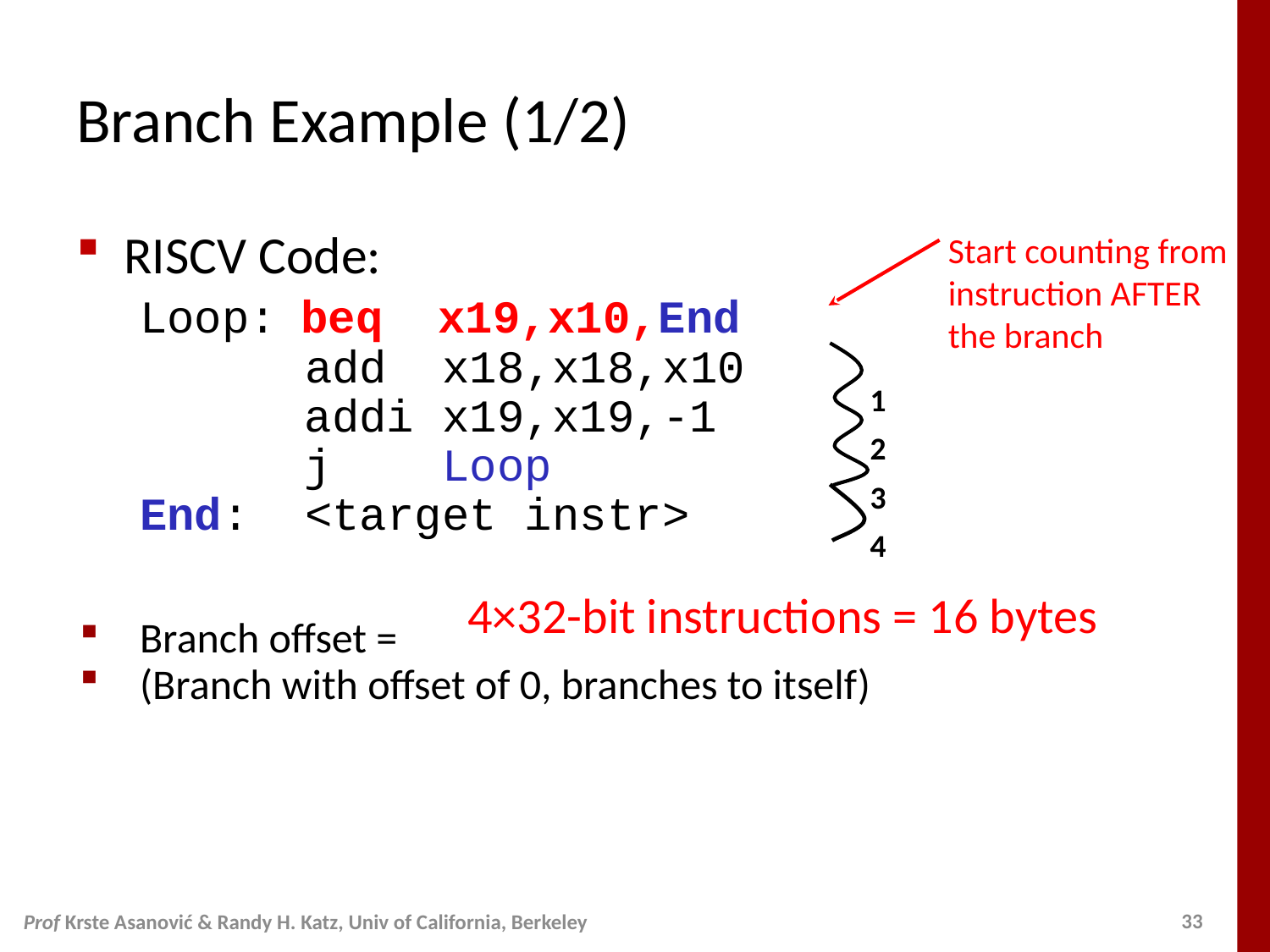

# Branch Example (1/2)
RISCV Code:
Loop: beq  x19,x10,End
      add  x18,x18,x10
      addi x19,x19,-1
      j    Loop
End:  <target instr>

Branch offset =
(Branch with offset of 0, branches to itself)
Start counting from instruction AFTER the branch

1
2
3
4

4×32-bit instructions = 16 bytes

Prof Krste Asanović & Randy H. Katz, Univ of California, Berkeley